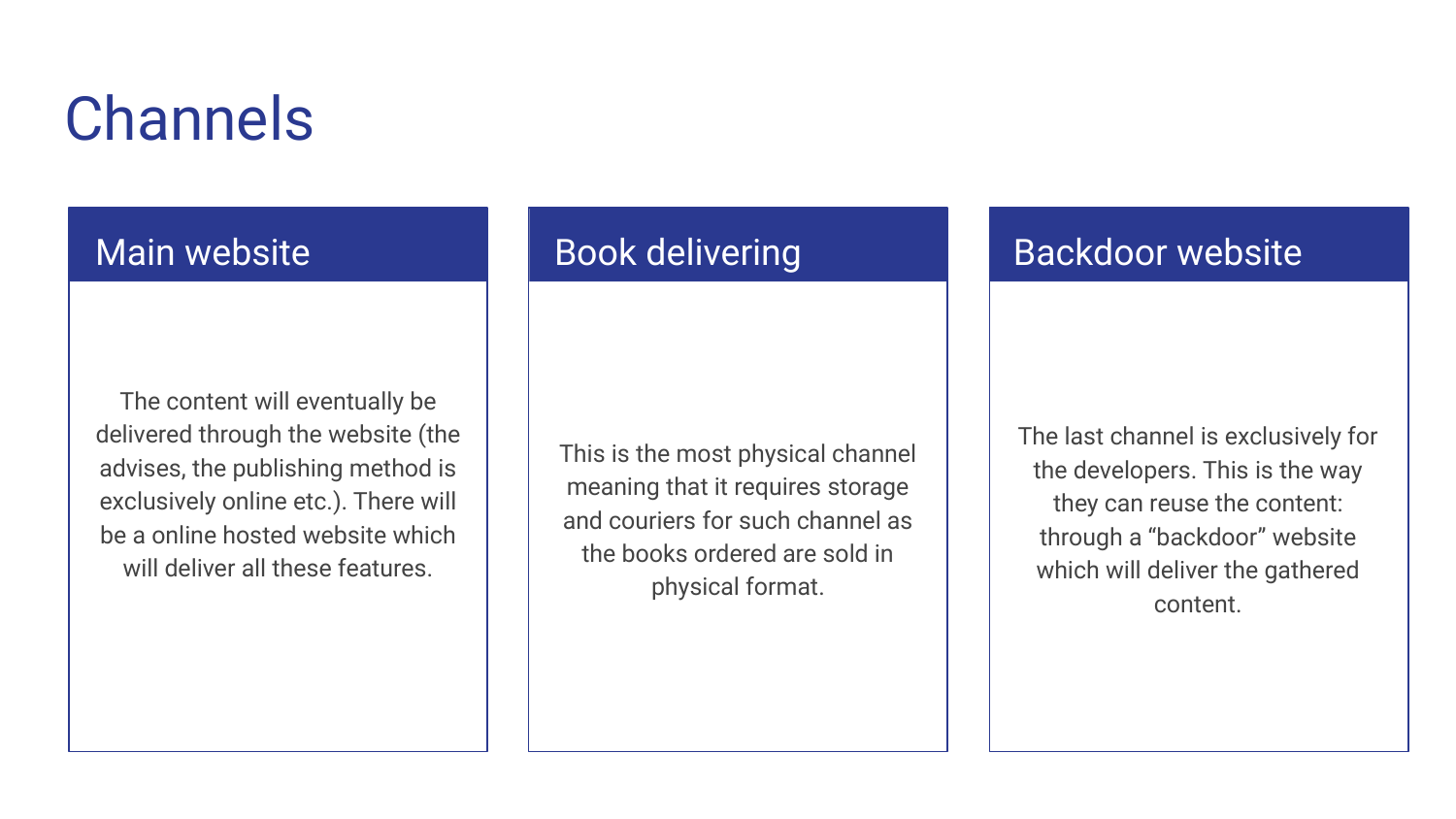

# Channels

Main website

Book delivering

Backdoor website
The content will eventually be delivered through the website (the advises, the publishing method is exclusively online etc.). There will be a online hosted website which will deliver all these features.

This is the most physical channel meaning that it requires storage and couriers for such channel as the books ordered are sold in physical format.
The last channel is exclusively for the developers. This is the way they can reuse the content: through a “backdoor” website which will deliver the gathered content.